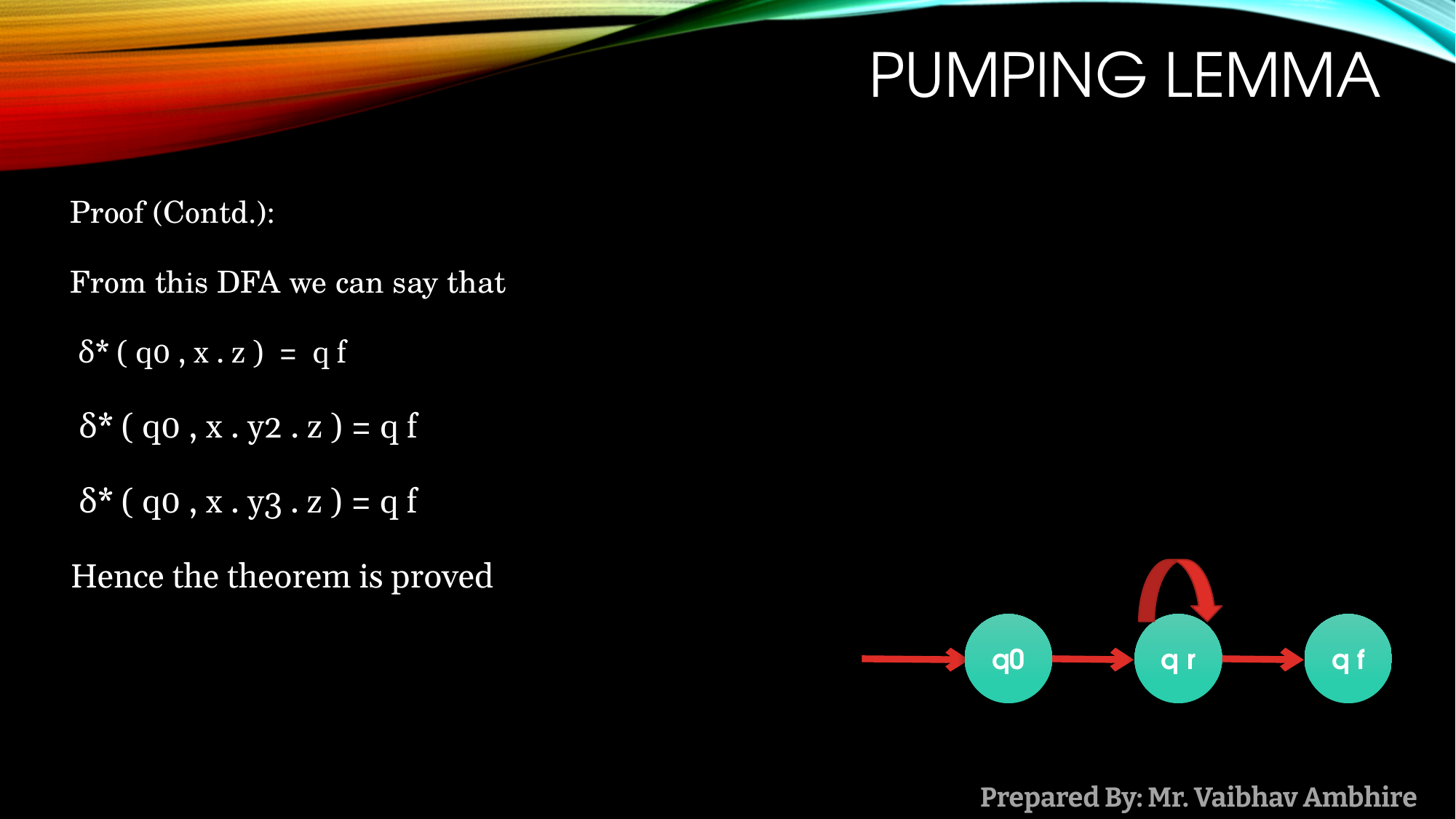

# Pumping lemma
Proof (Contd.):
From this DFA we can say that
 δ* ( q0 , x . z )  =  q f
 δ* ( q0 , x . y2 . z ) = q f
 δ* ( q0 , x . y3 . z ) = q f
Hence the theorem is proved

q f
q0
q r